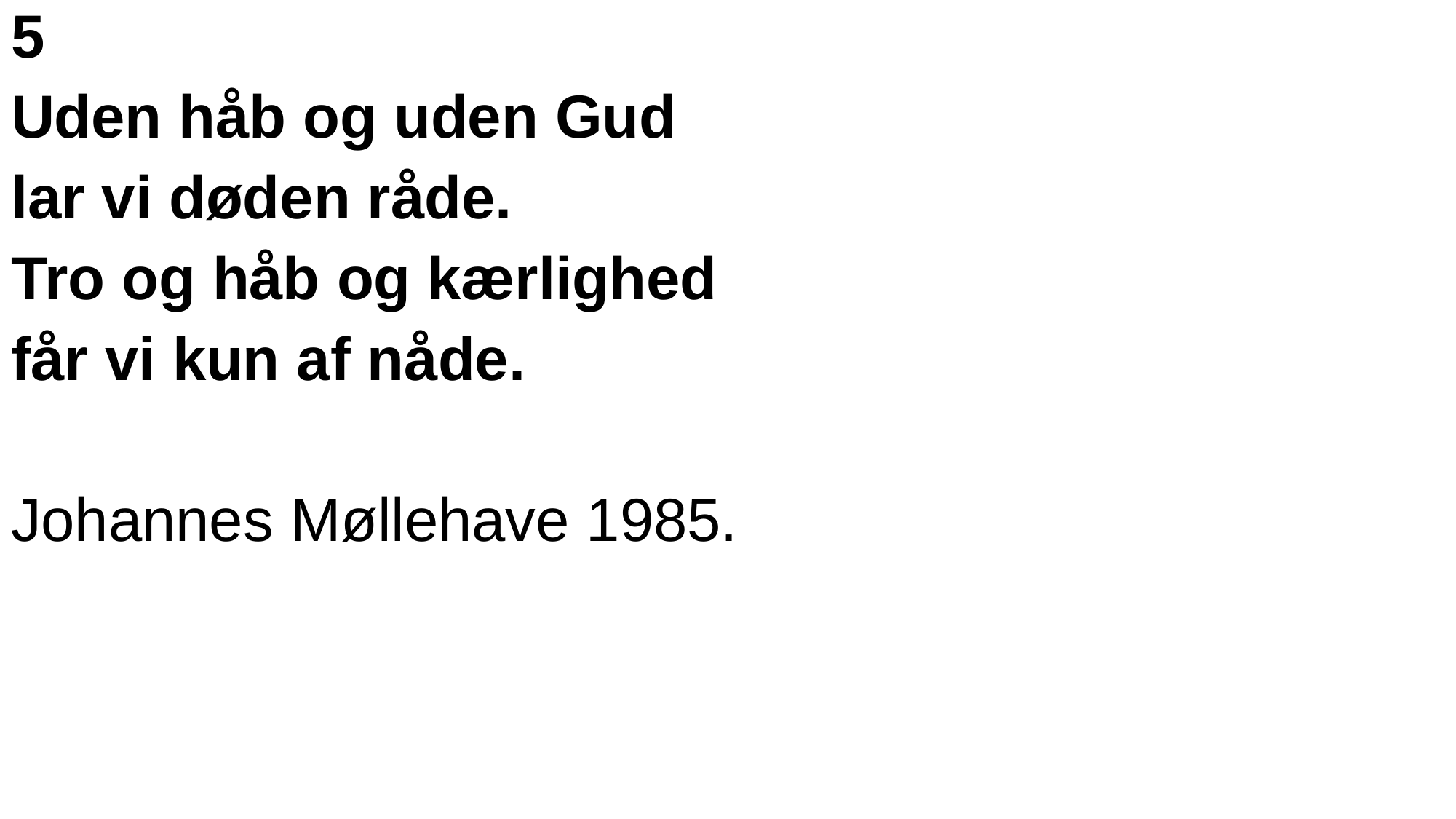

5
Uden håb og uden Gud
lar vi døden råde.
Tro og håb og kærlighed
får vi kun af nåde.

Johannes Møllehave 1985.

#